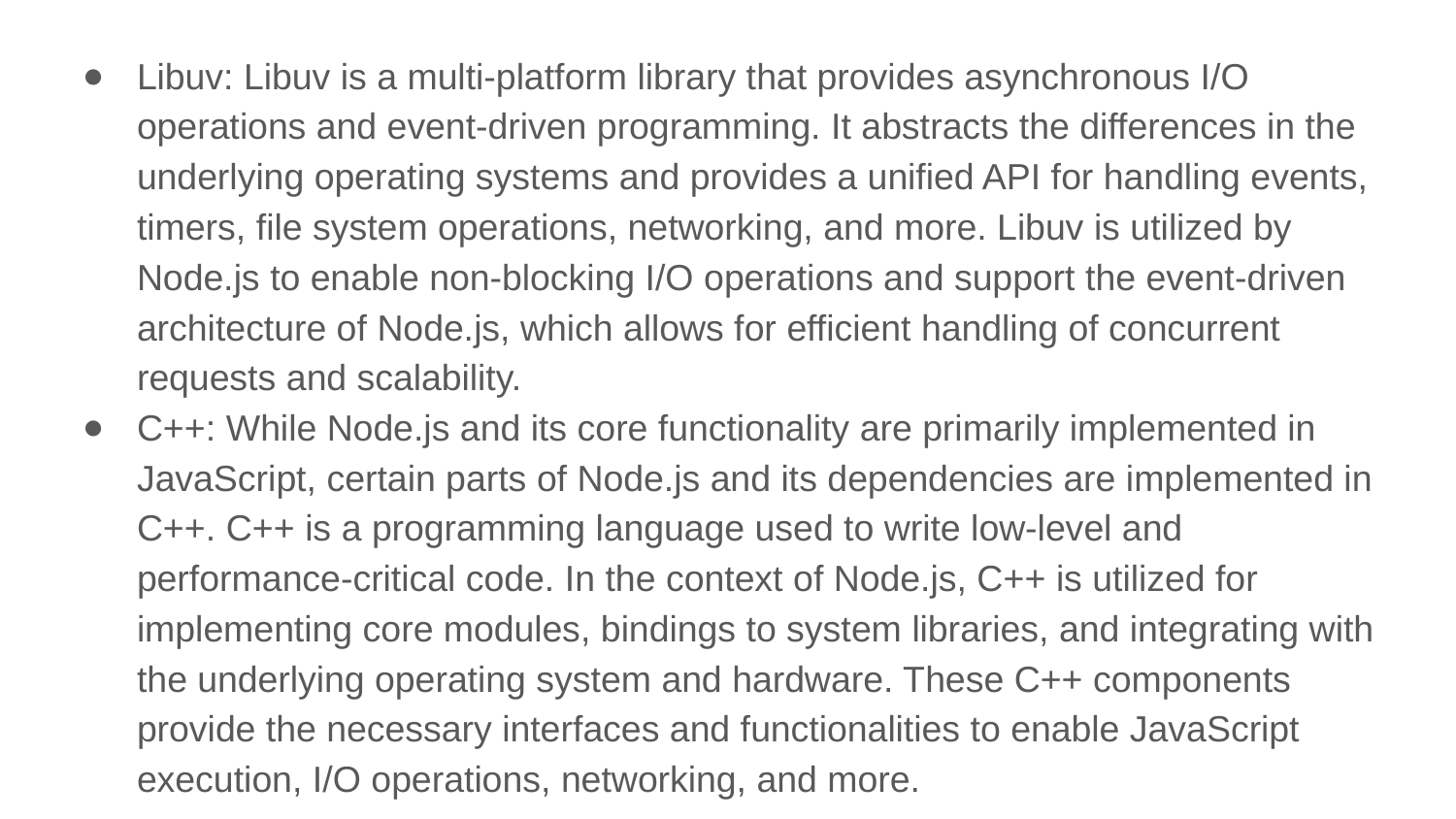

Libuv: Libuv is a multi-platform library that provides asynchronous I/O operations and event-driven programming. It abstracts the differences in the underlying operating systems and provides a unified API for handling events, timers, file system operations, networking, and more. Libuv is utilized by Node.js to enable non-blocking I/O operations and support the event-driven architecture of Node.js, which allows for efficient handling of concurrent requests and scalability.
C++: While Node.js and its core functionality are primarily implemented in JavaScript, certain parts of Node.js and its dependencies are implemented in C++. C++ is a programming language used to write low-level and performance-critical code. In the context of Node.js, C++ is utilized for implementing core modules, bindings to system libraries, and integrating with the underlying operating system and hardware. These C++ components provide the necessary interfaces and functionalities to enable JavaScript execution, I/O operations, networking, and more.